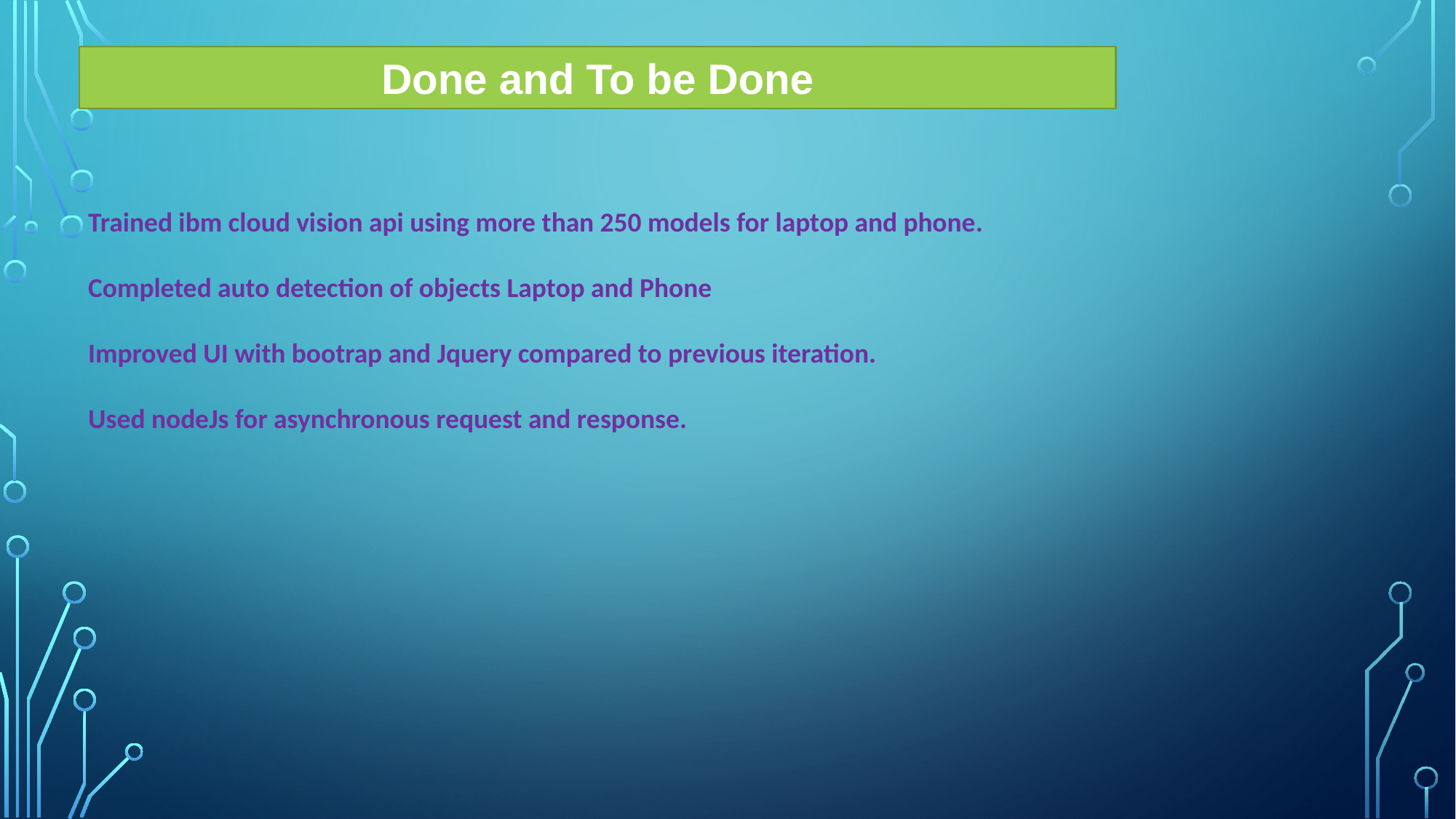

Done and To be Done
Trained ibm cloud vision api using more than 250 models for laptop and phone.

Completed auto detection of objects Laptop and Phone

Improved UI with bootrap and Jquery compared to previous iteration.

Used nodeJs for asynchronous request and response.